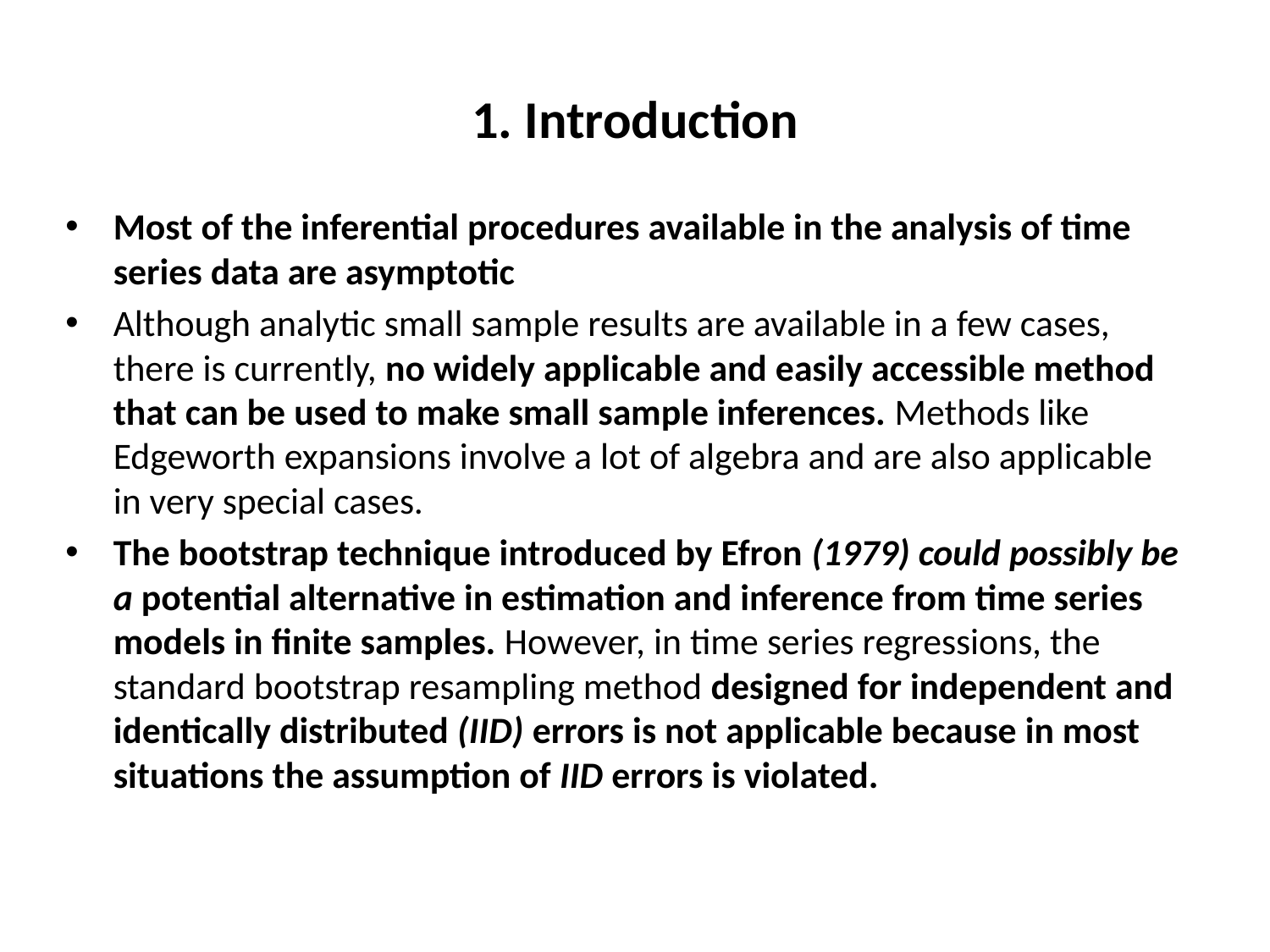

# 1. Introduction
Most of the inferential procedures available in the analysis of time series data are asymptotic
Although analytic small sample results are available in a few cases, there is currently, no widely applicable and easily accessible method that can be used to make small sample inferences. Methods like Edgeworth expansions involve a lot of algebra and are also applicable in very special cases.
The bootstrap technique introduced by Efron (1979) could possibly be a potential alternative in estimation and inference from time series models in finite samples. However, in time series regressions, the standard bootstrap resampling method designed for independent and identically distributed (IID) errors is not applicable because in most situations the assumption of IID errors is violated.